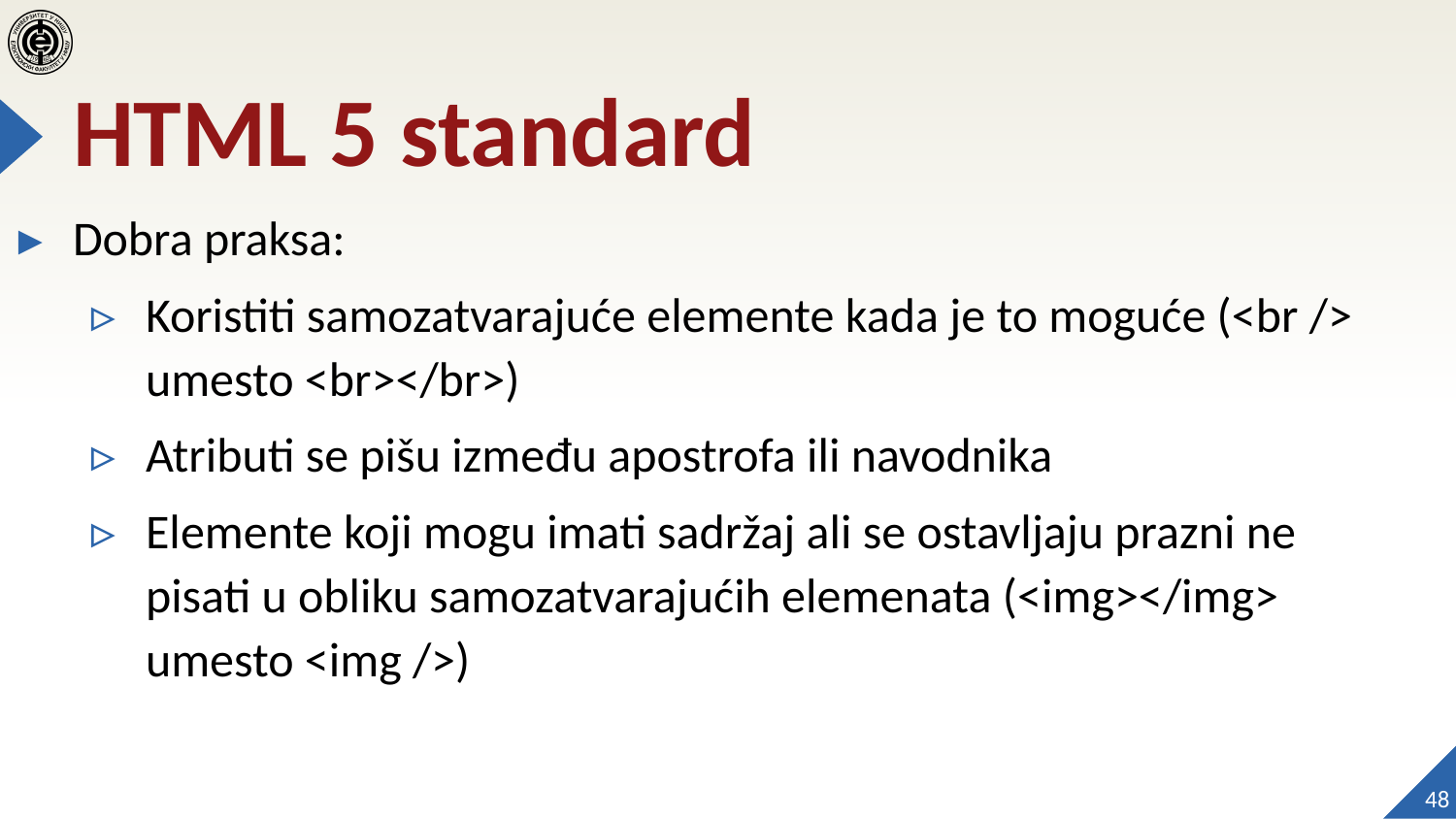

# HTML 5 standard
Dobra praksa:
Koristiti samozatvarajuće elemente kada je to moguće (<br /> umesto <br></br>)
Atributi se pišu između apostrofa ili navodnika
Elemente koji mogu imati sadržaj ali se ostavljaju prazni ne pisati u obliku samozatvarajućih elemenata (<img></img> umesto <img />)
48